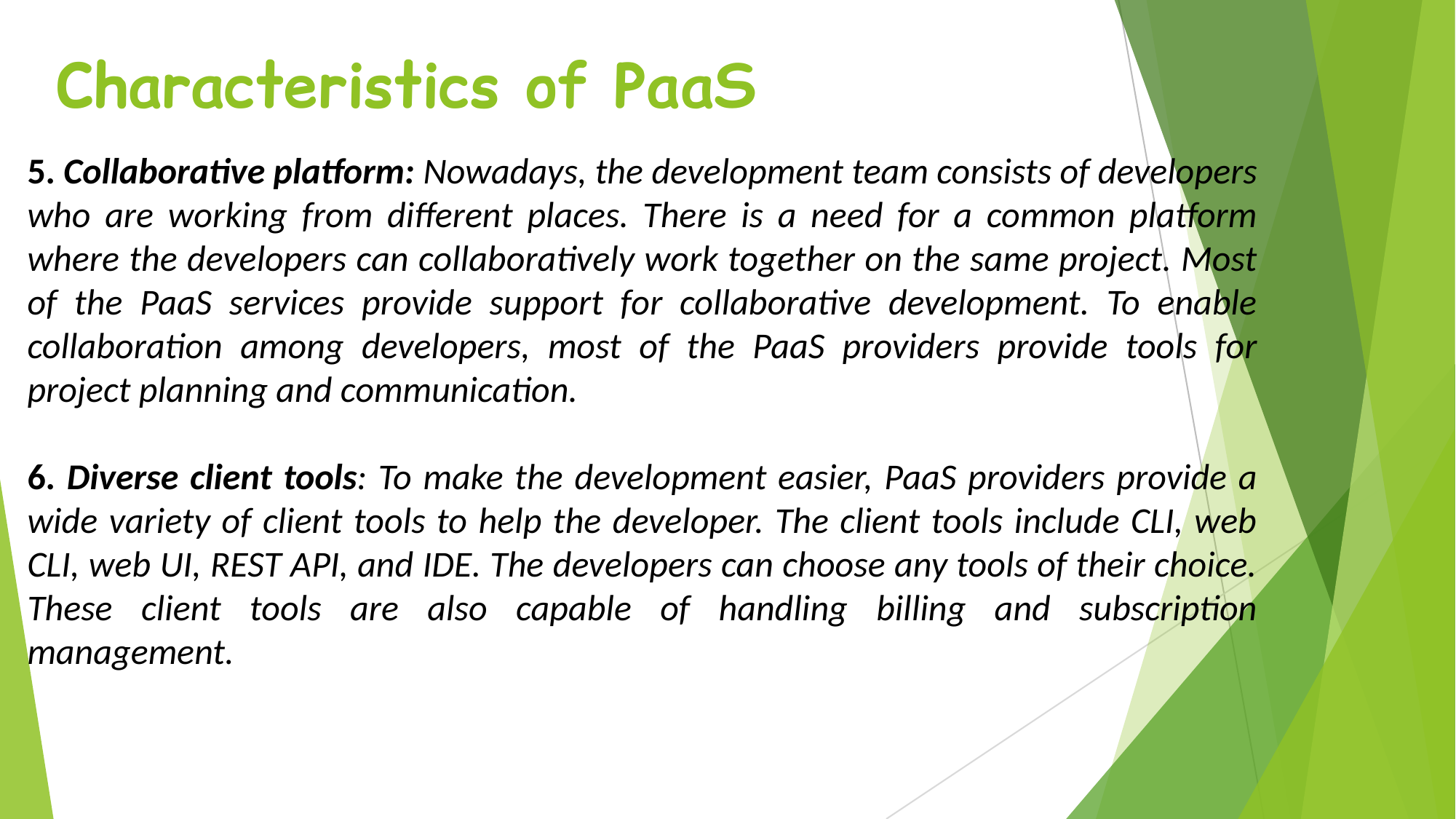

# Characteristics of PaaS
5. Collaborative platform: Nowadays, the development team consists of developers who are working from different places. There is a need for a common platform where the developers can collaboratively work together on the same project. Most of the PaaS services provide support for collaborative development. To enable collaboration among developers, most of the PaaS providers provide tools for project planning and communication.

6. Diverse client tools: To make the development easier, PaaS providers provide a wide variety of client tools to help the developer. The client tools include CLI, web CLI, web UI, REST API, and IDE. The developers can choose any tools of their choice. These client tools are also capable of handling billing and subscription management.